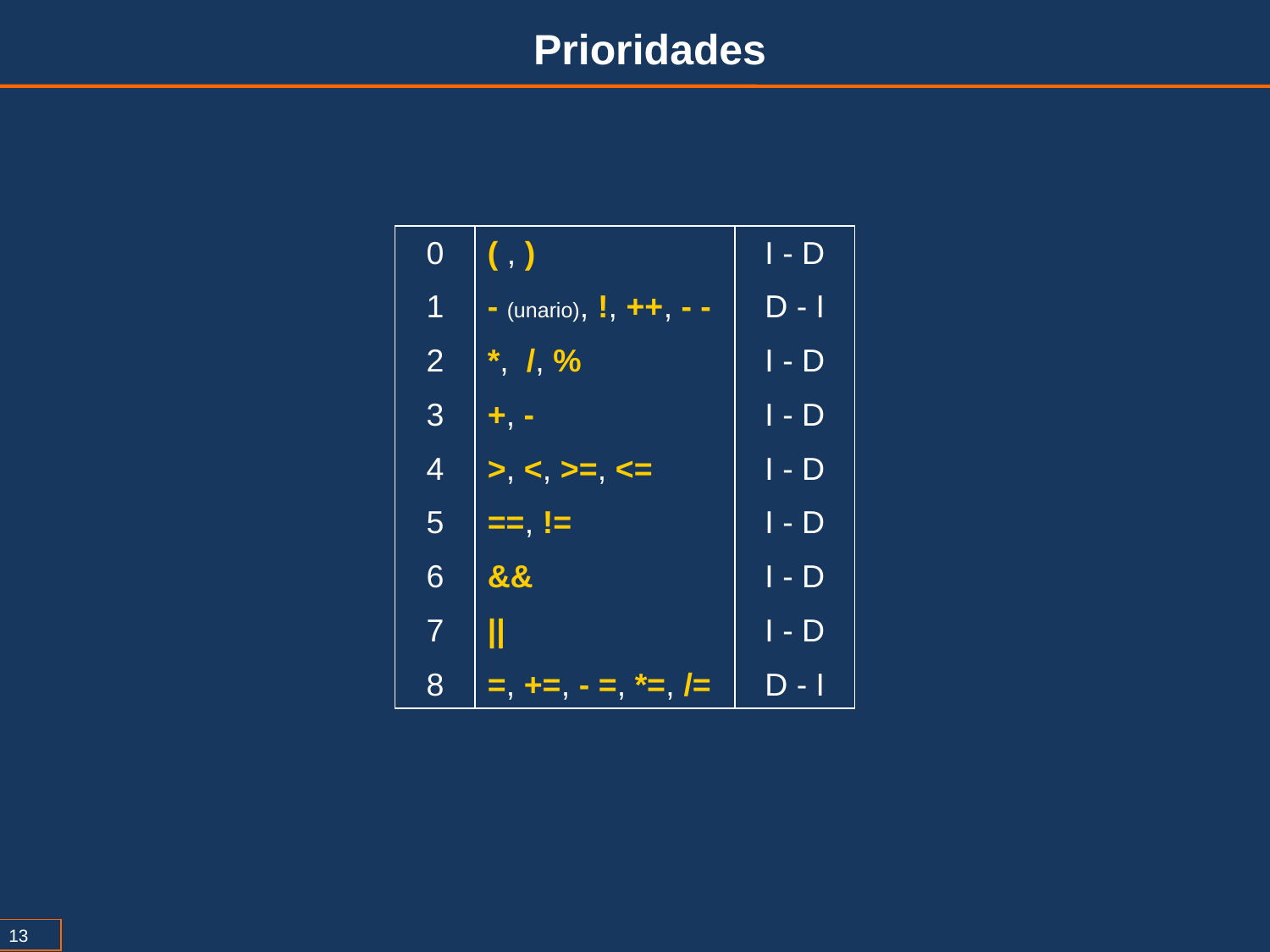

Prioridades
0
1
2
3
4
5
6
7
8
( , )
- (unario), !, ++, - -
*,  /, %
+, -
>, <, >=, <=
==, !=
&&
||
=, +=, - =, *=, /=
I - D
D - I
I - D
I - D
I - D
I - D
I - D
I - D
D - I